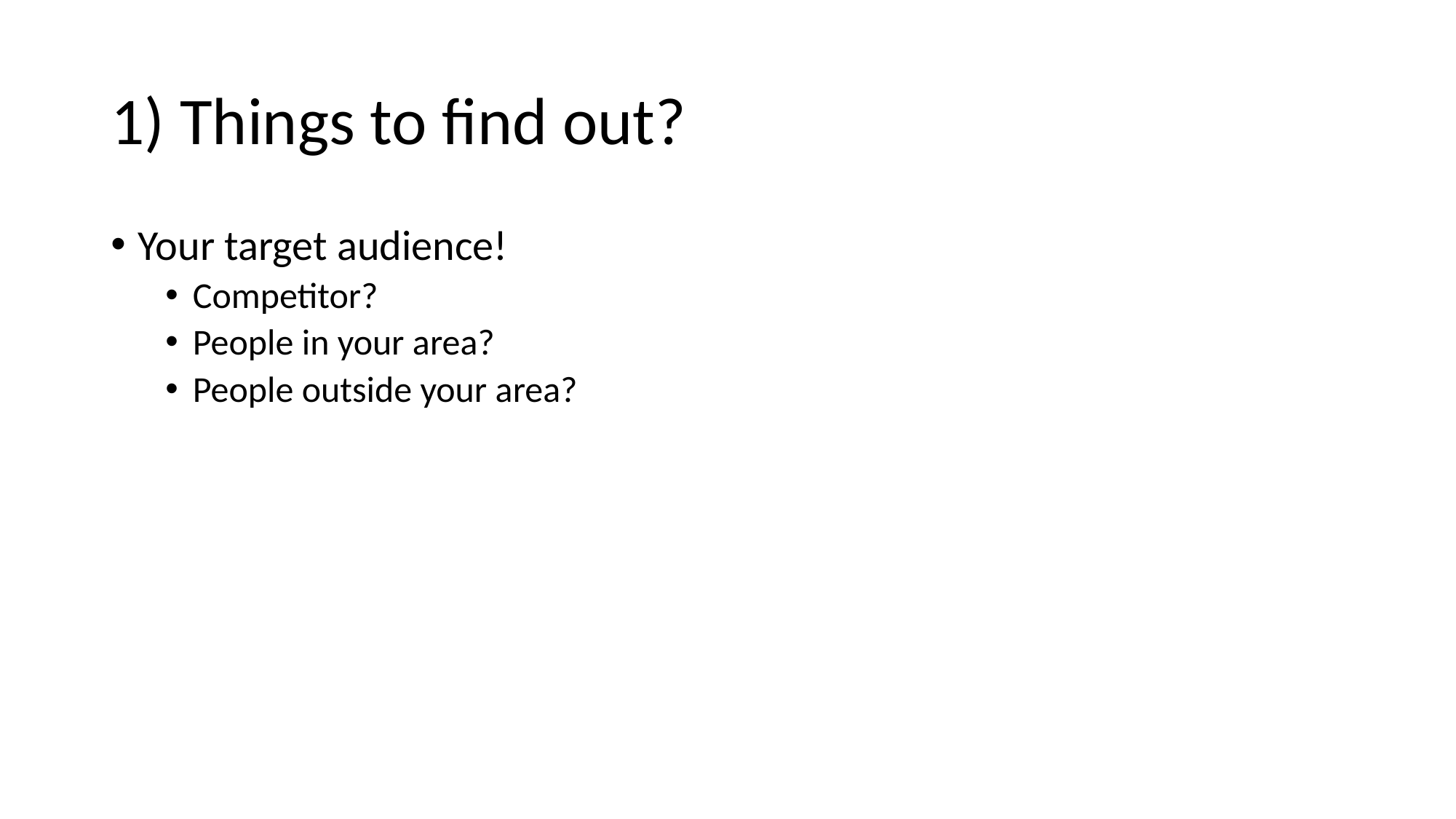

# 1) Things to find out?
Your target audience!
Competitor?
People in your area?
People outside your area?